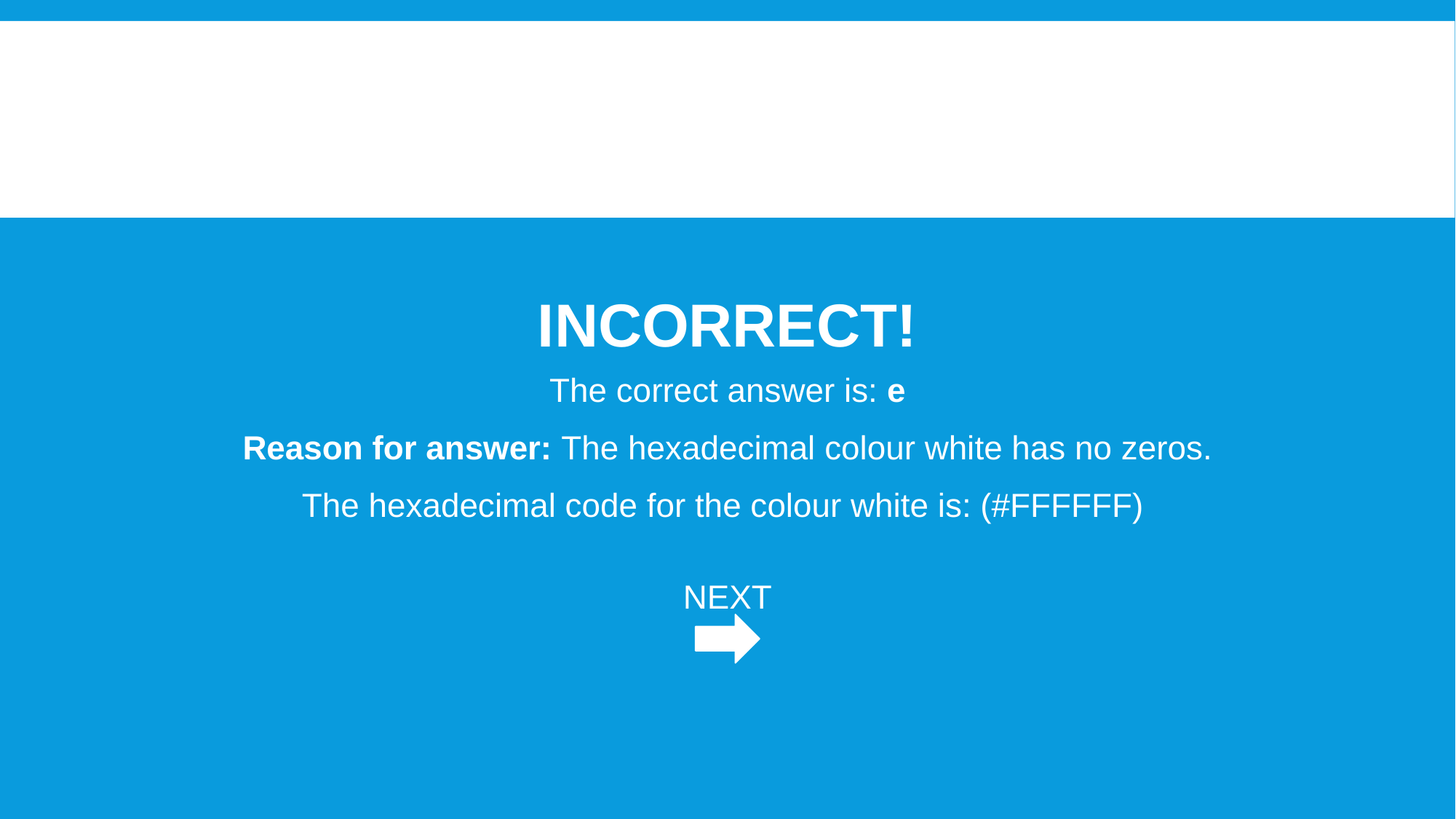

# Incorrect!
The correct answer is: e
Reason for answer: The hexadecimal colour white has no zeros.
The hexadecimal code for the colour white is: (#FFFFFF)

NEXT